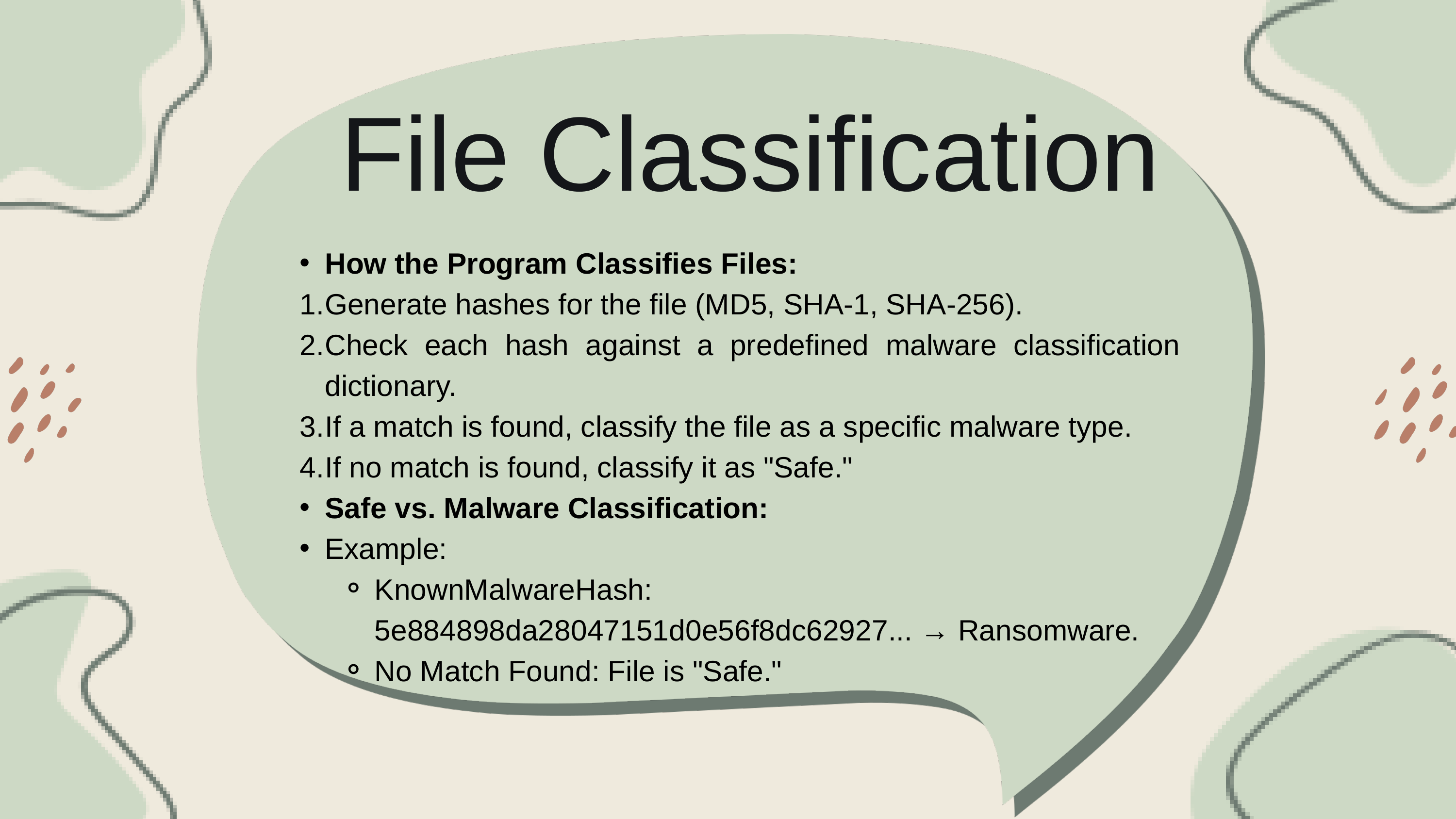

File Classification
How the Program Classifies Files:
Generate hashes for the file (MD5, SHA-1, SHA-256).
Check each hash against a predefined malware classification dictionary.
If a match is found, classify the file as a specific malware type.
If no match is found, classify it as "Safe."
Safe vs. Malware Classification:
Example:
KnownMalwareHash: 5e884898da28047151d0e56f8dc62927... → Ransomware.
No Match Found: File is "Safe."